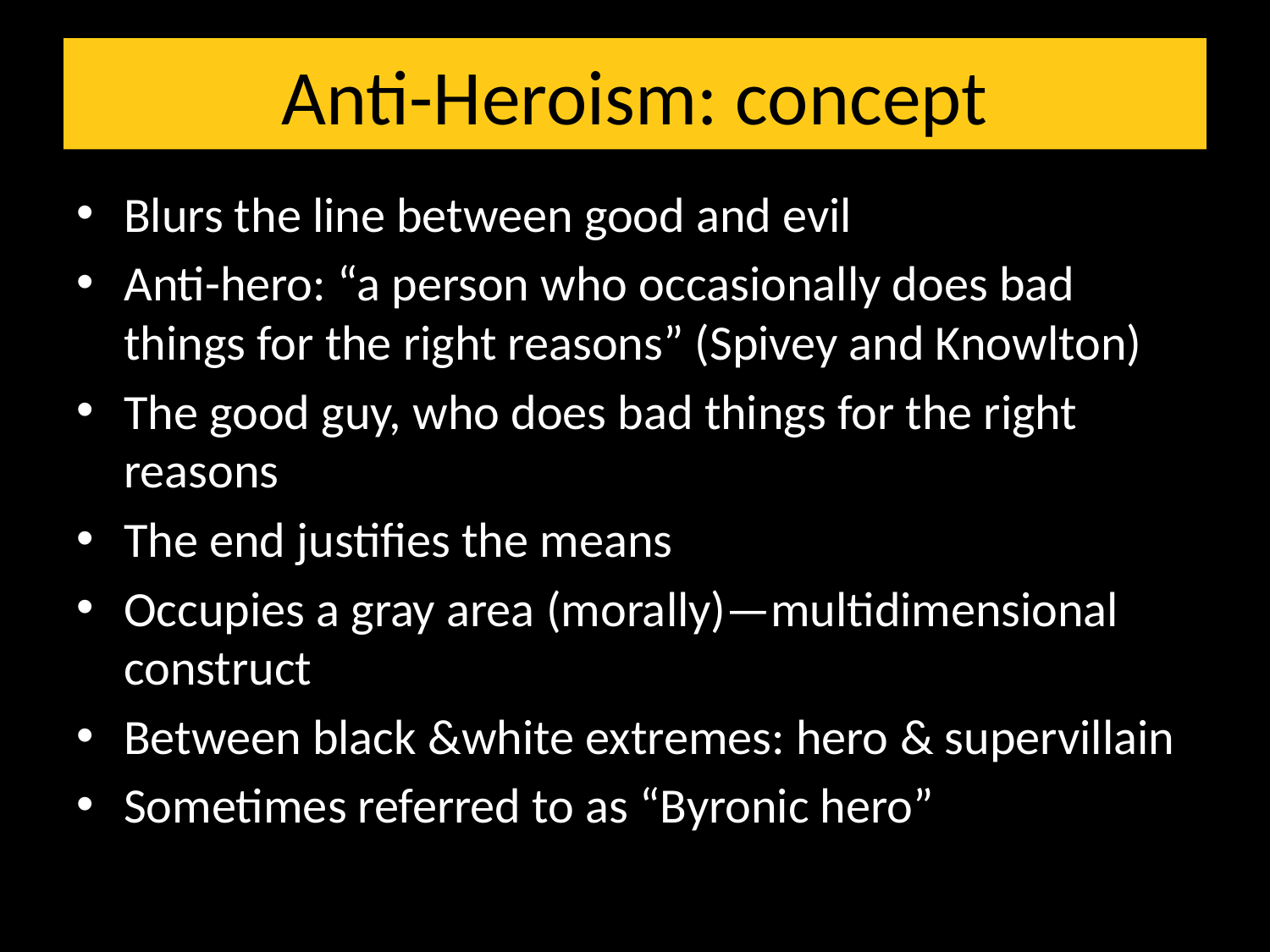

# Anti-Heroism: concept
Blurs the line between good and evil
Anti-hero: “a person who occasionally does bad things for the right reasons” (Spivey and Knowlton)
The good guy, who does bad things for the right reasons
The end justifies the means
Occupies a gray area (morally)—multidimensional construct
Between black &white extremes: hero & supervillain
Sometimes referred to as “Byronic hero”